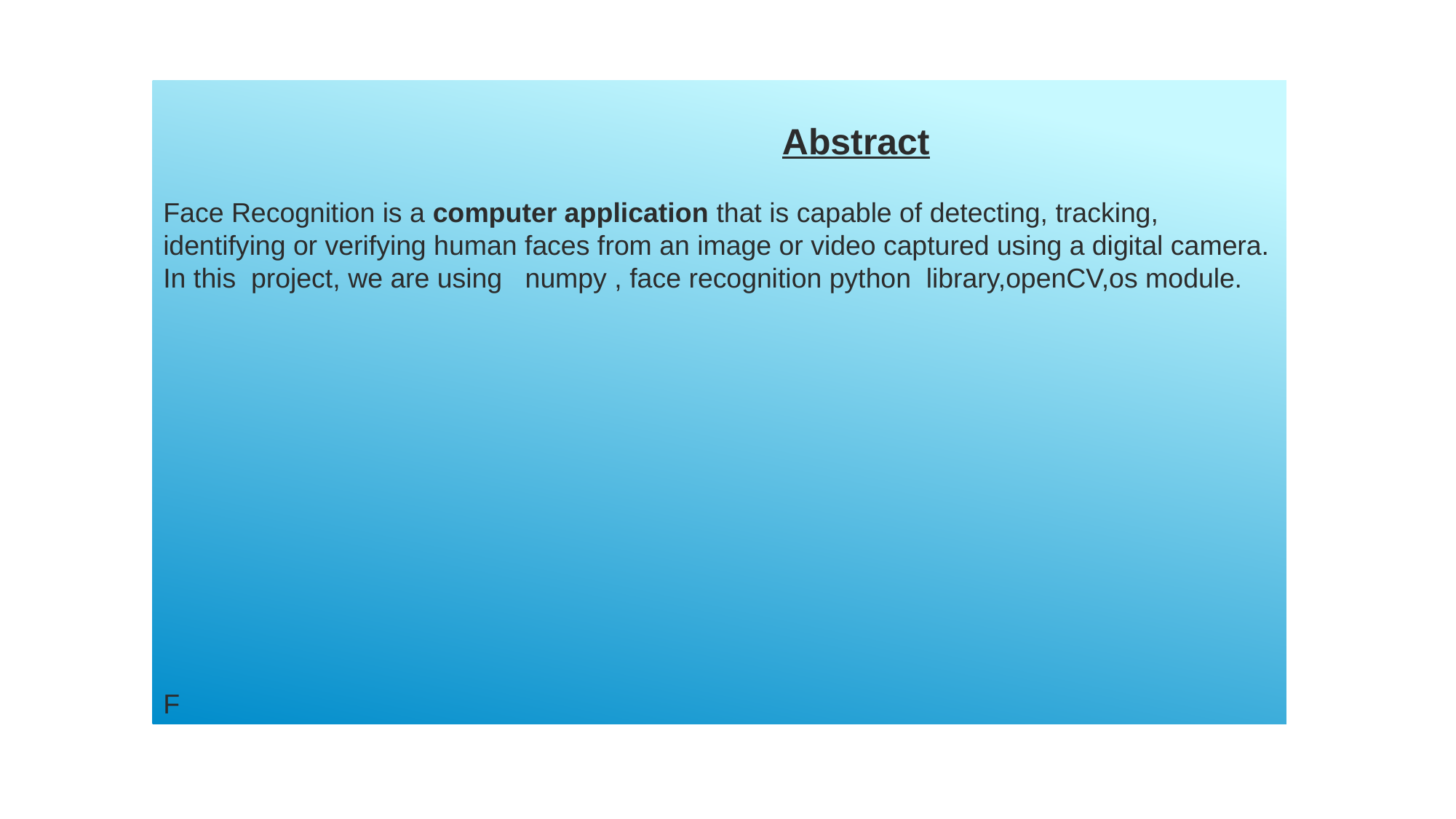

Abstract

Face Recognition is a computer application that is capable of detecting, tracking, identifying or verifying human faces from an image or video captured using a digital camera. In this  project, we are using   numpy , face recognition python  library,openCV,os module.

F